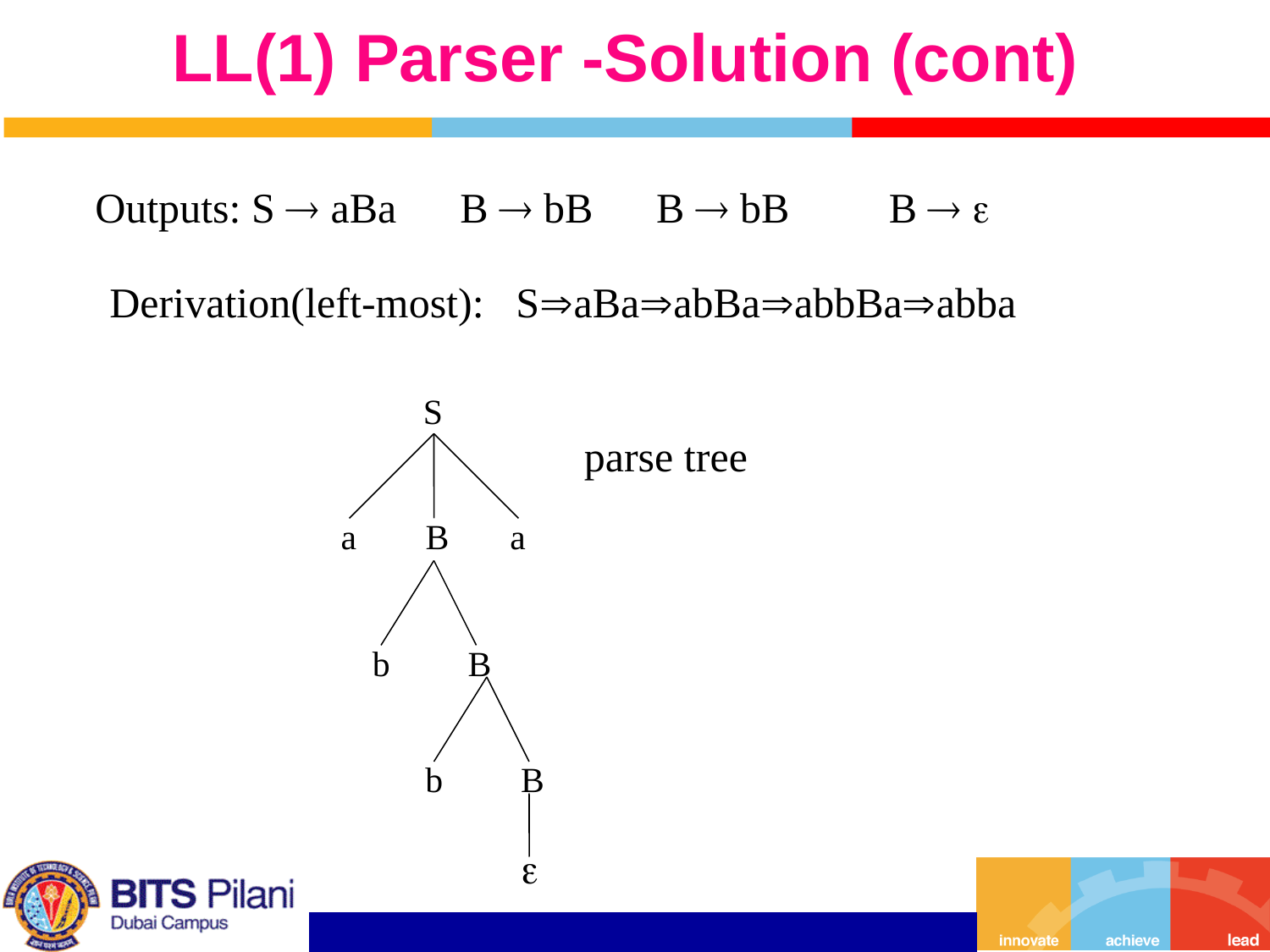

# LL(1) Parser -Solution (cont)
Outputs: S → aBa      B → bB      B → bB 	   B → ε
Derivation(left-most):   S⇒aBa⇒abBa⇒abbBa⇒abba
S

a
B
a

b
B

b
B

ε
parse tree
43